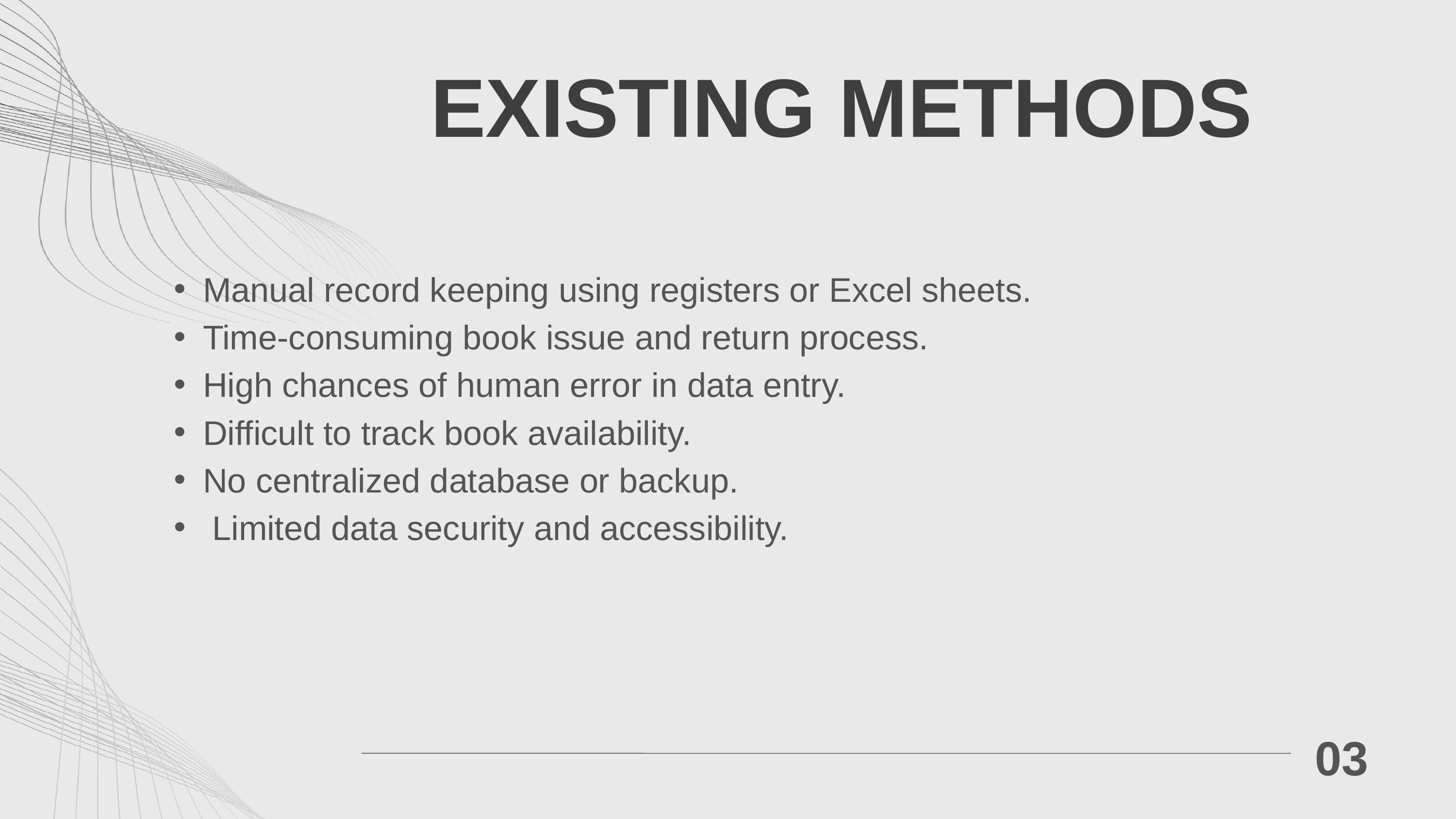

EXISTING METHODS
Manual record keeping using registers or Excel sheets.
Time-consuming book issue and return process.
High chances of human error in data entry.
Difficult to track book availability.
No centralized database or backup.
 Limited data security and accessibility.

03